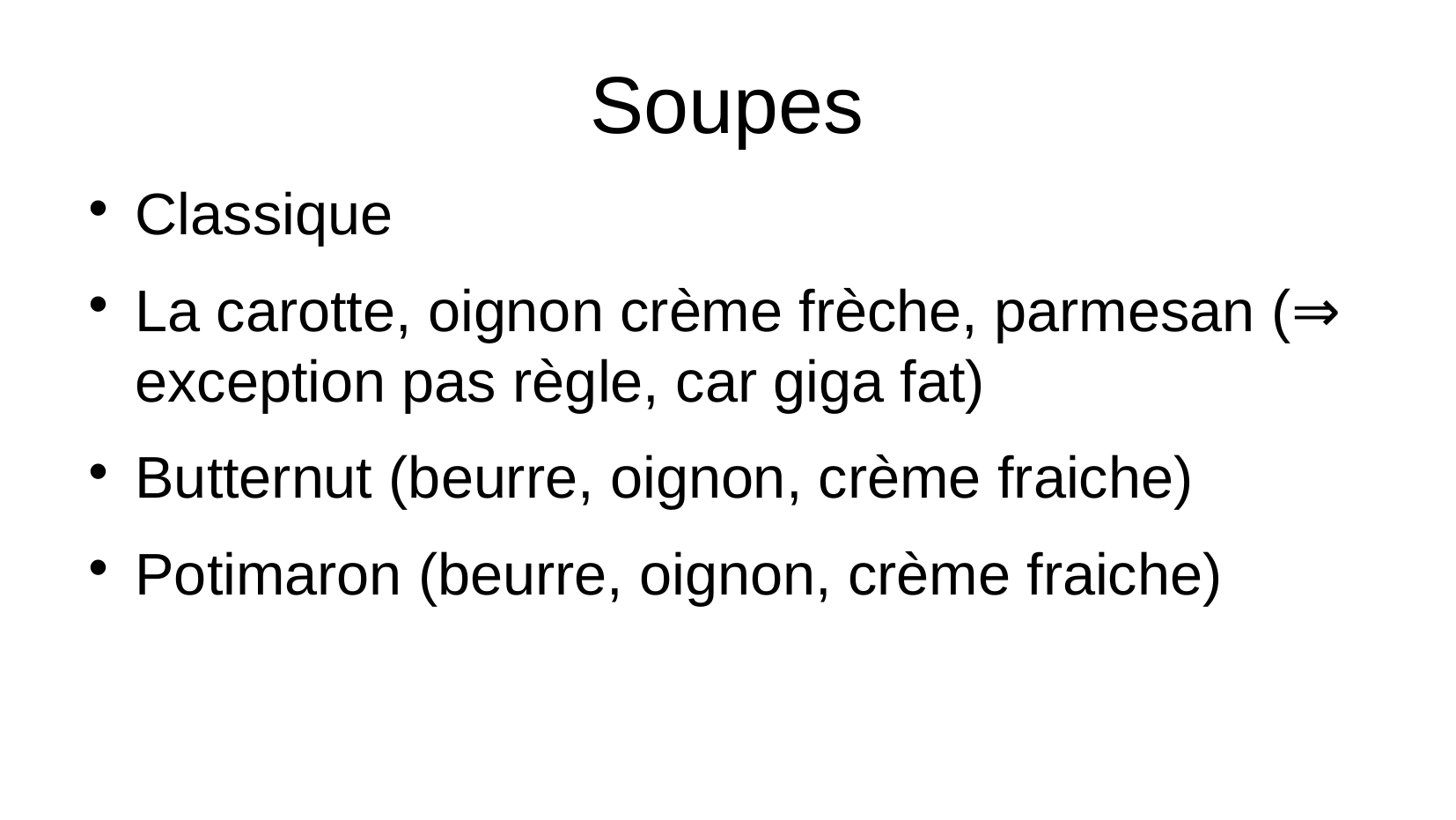

# Soupes
Classique
La carotte, oignon crème frèche, parmesan (⇒ exception pas règle, car giga fat)
Butternut (beurre, oignon, crème fraiche)
Potimaron (beurre, oignon, crème fraiche)